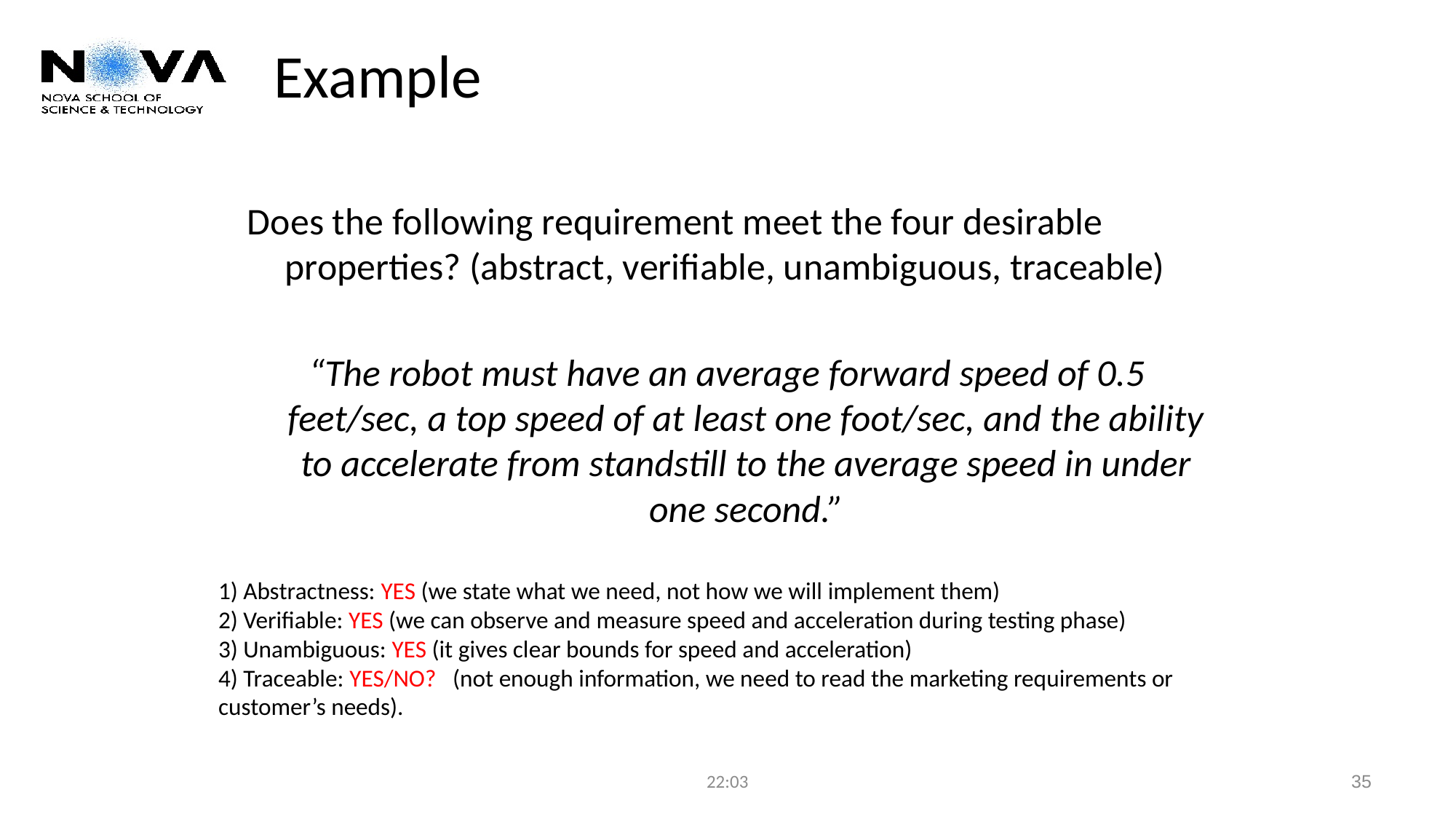

# Example
Does the following requirement meet the four desirable properties? (abstract, verifiable, unambiguous, traceable)

“The robot must have an average forward speed of 0.5 feet/sec, a top speed of at least one foot/sec, and the ability to accelerate from standstill to the average speed in under one second.”
1) Abstractness: YES (we state what we need, not how we will implement them)
2) Verifiable: YES (we can observe and measure speed and acceleration during testing phase)
3) Unambiguous: YES (it gives clear bounds for speed and acceleration)
4) Traceable: YES/NO?   (not enough information, we need to read the marketing requirements or customer’s needs).
22:03
35